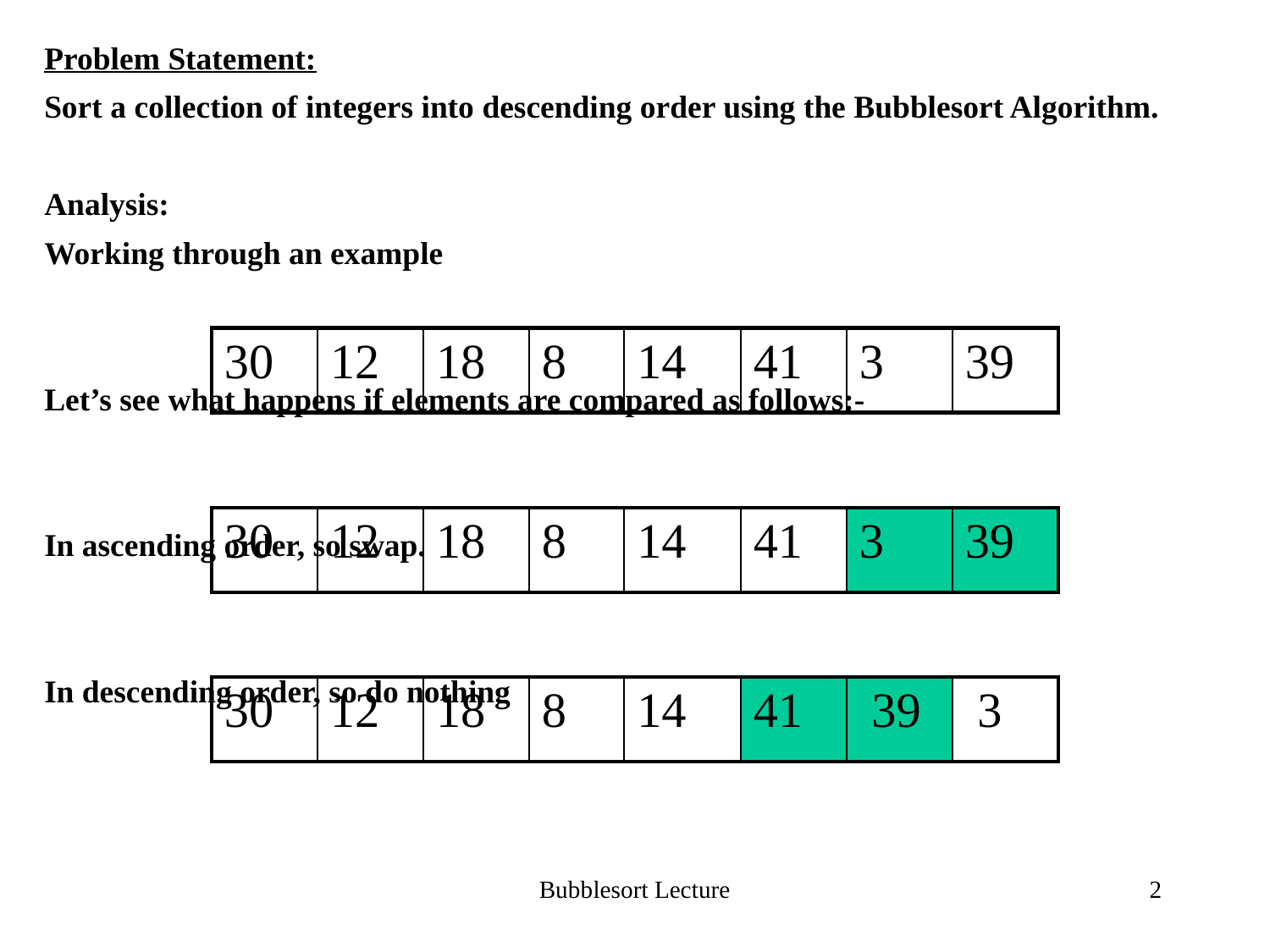

Problem Statement:
Sort a collection of integers into descending order using the Bubblesort Algorithm.

Analysis:
Working through an example

Let’s see what happens if elements are compared as follows:-

In ascending order, so swap.

In descending order, so do nothing
| 30 | 12 | 18 | 8 | 14 | 41 | 3 | 39 |
| --- | --- | --- | --- | --- | --- | --- | --- |
| 30 | 12 | 18 | 8 | 14 | 41 | 3 | 39 |
| --- | --- | --- | --- | --- | --- | --- | --- |
| 30 | 12 | 18 | 8 | 14 | 41 | 39 | 3 |
| --- | --- | --- | --- | --- | --- | --- | --- |
Bubblesort Lecture
2